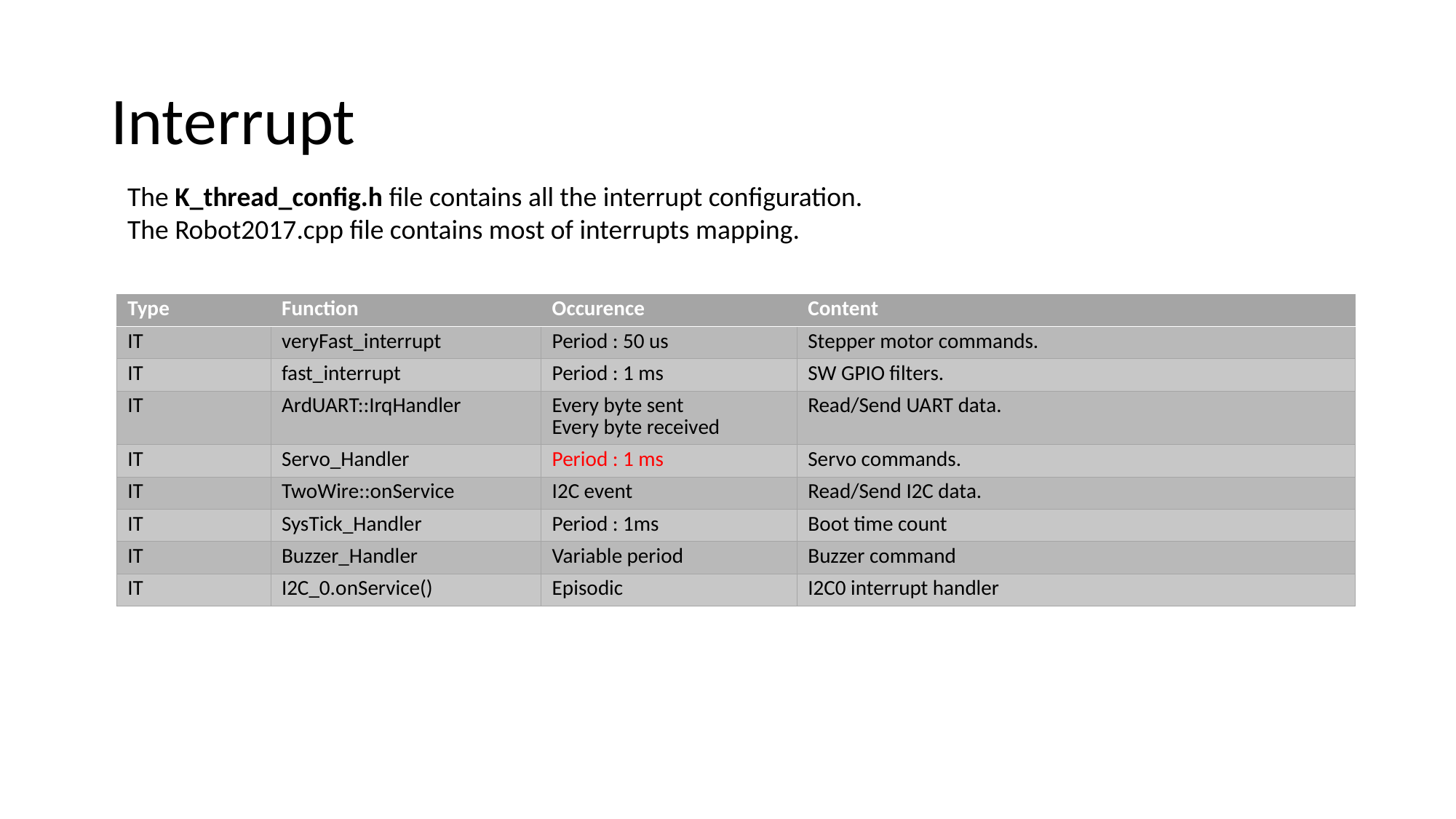

# Interrupt
The K_thread_config.h file contains all the interrupt configuration.
The Robot2017.cpp file contains most of interrupts mapping.
| Type | Function | Occurence | Content |
| --- | --- | --- | --- |
| IT | veryFast\_interrupt | Period : 50 us | Stepper motor commands. |
| IT | fast\_interrupt | Period : 1 ms | SW GPIO filters. |
| IT | ArdUART::IrqHandler | Every byte sent Every byte received | Read/Send UART data. |
| IT | Servo\_Handler | Period : 1 ms | Servo commands. |
| IT | TwoWire::onService | I2C event | Read/Send I2C data. |
| IT | SysTick\_Handler | Period : 1ms | Boot time count |
| IT | Buzzer\_Handler | Variable period | Buzzer command |
| IT | I2C\_0.onService() | Episodic | I2C0 interrupt handler |